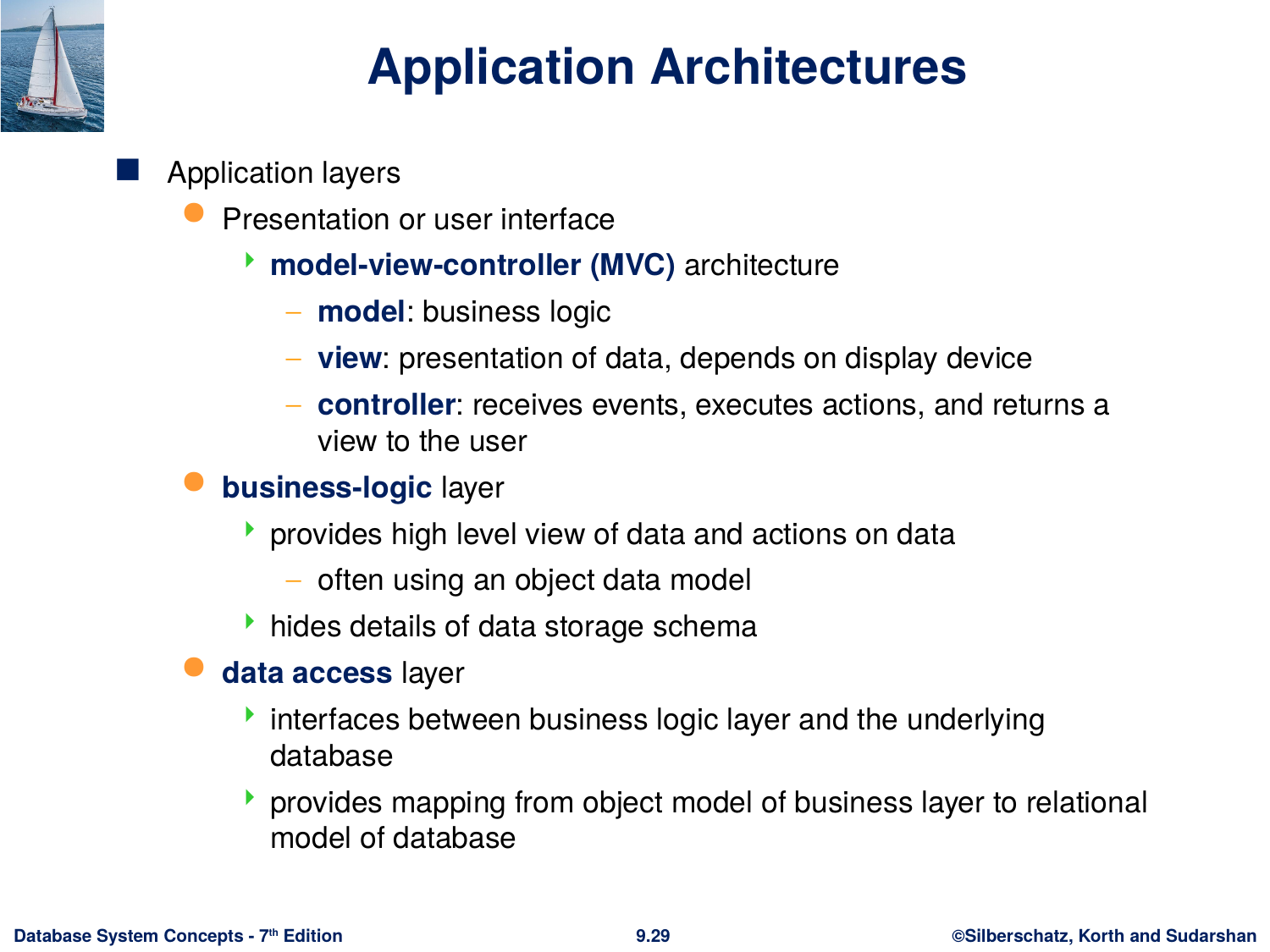

# Application Architectures
Application layers
Presentation or user interface
model-view-controller (MVC) architecture
model: business logic
view: presentation of data, depends on display device
controller: receives events, executes actions, and returns a view to the user
business-logic layer
provides high level view of data and actions on data
often using an object data model
hides details of data storage schema
data access layer
interfaces between business logic layer and the underlying database
provides mapping from object model of business layer to relational model of database